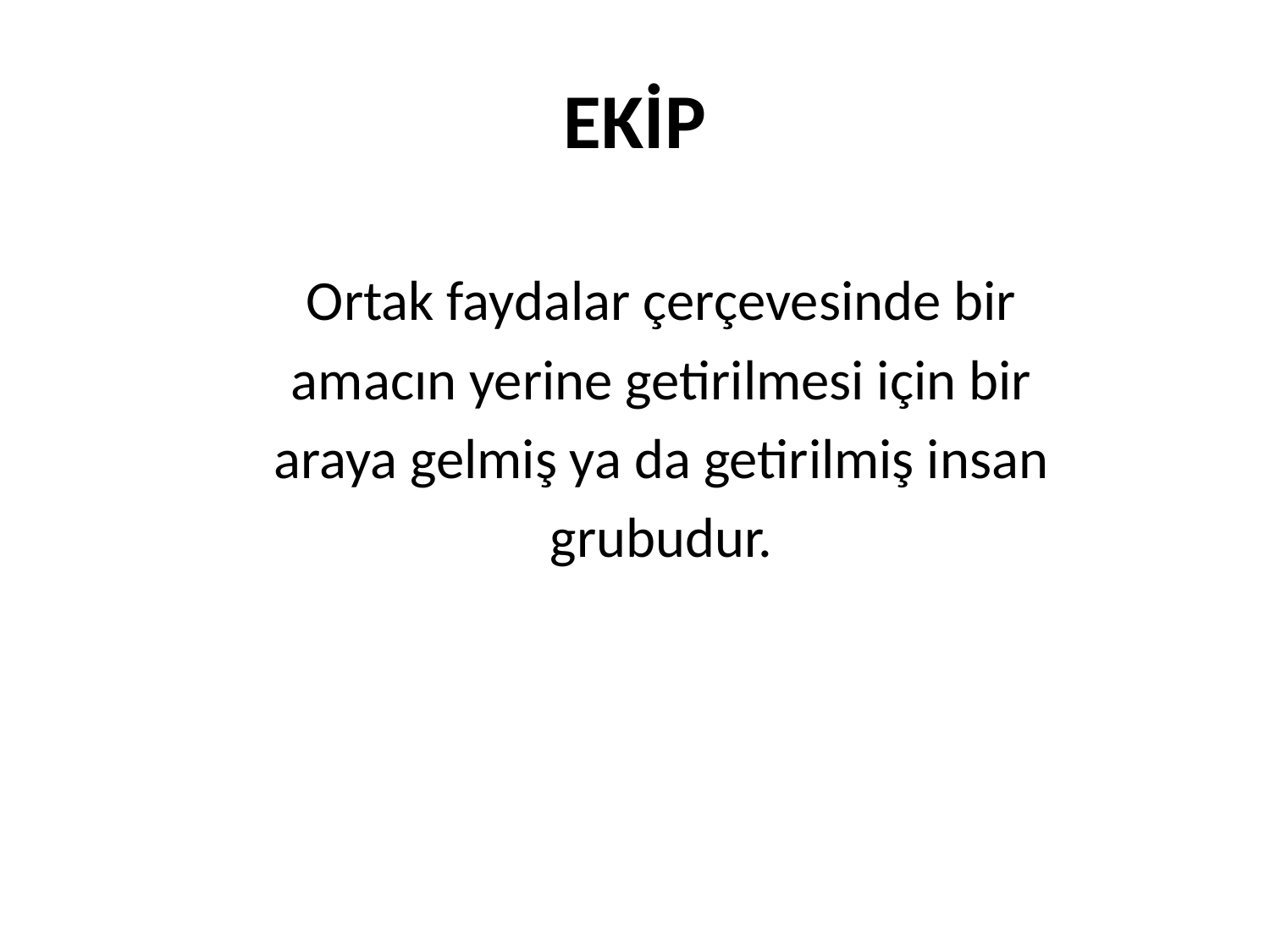

# EKİP
Ortak faydalar çerçevesinde bir
amacın yerine getirilmesi için bir
araya gelmiş ya da getirilmiş insan
grubudur.